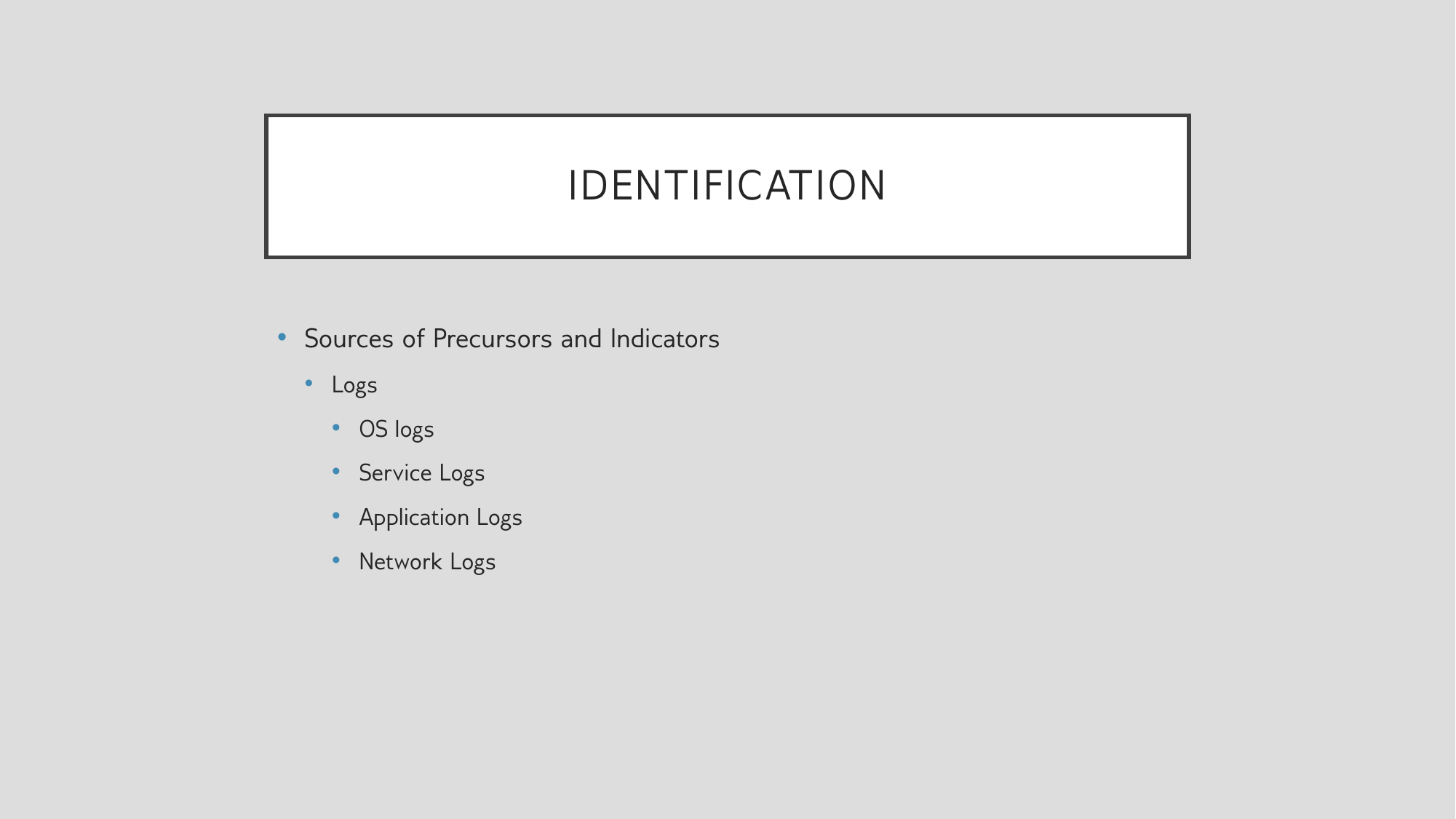

# Identification
Sources of Precursors and Indicators
Logs
OS logs
Service Logs
Application Logs
Network Logs